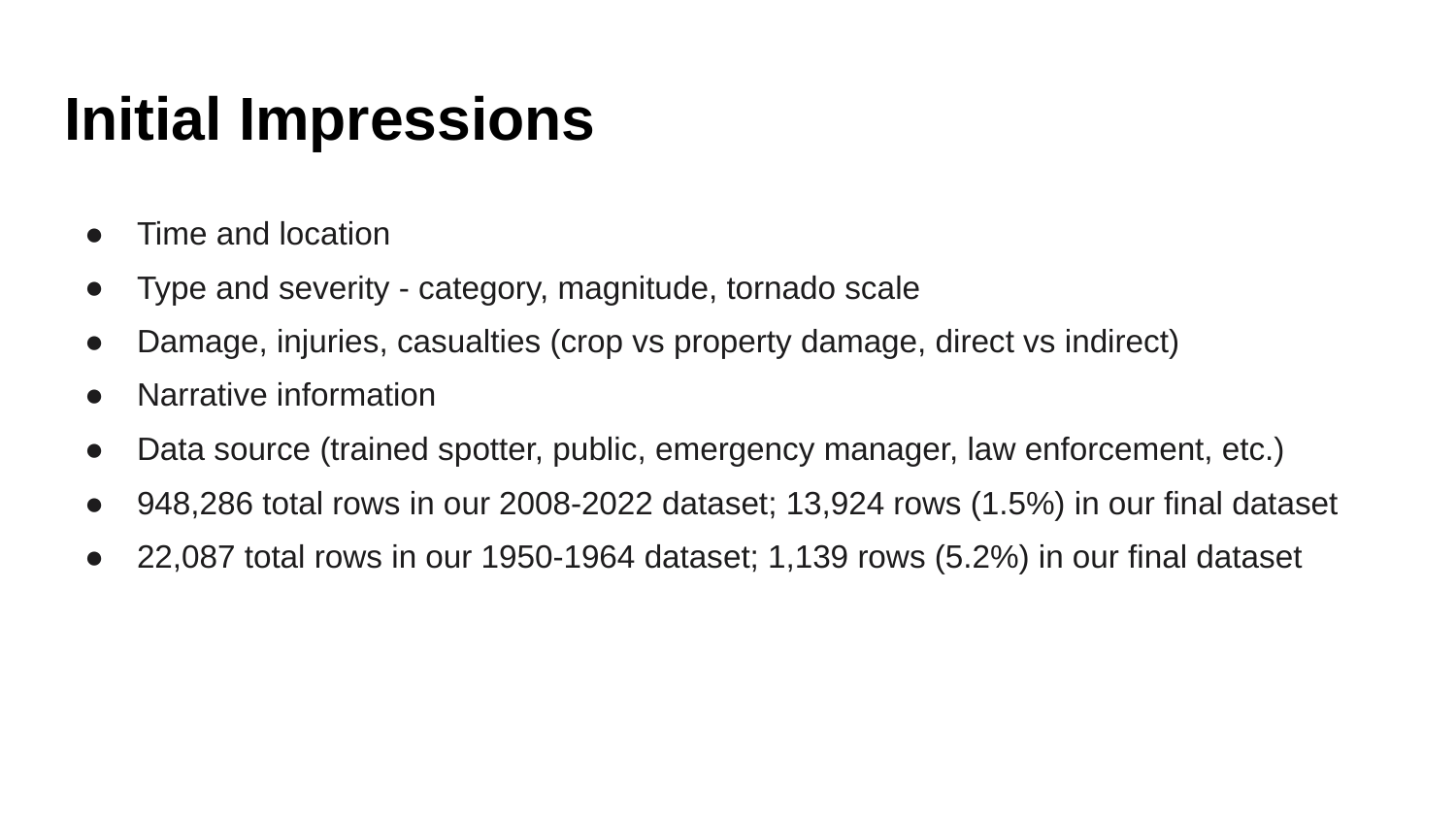

# Initial Impressions
Time and location
Type and severity - category, magnitude, tornado scale
Damage, injuries, casualties (crop vs property damage, direct vs indirect)
Narrative information
Data source (trained spotter, public, emergency manager, law enforcement, etc.)
948,286 total rows in our 2008-2022 dataset; 13,924 rows (1.5%) in our final dataset
22,087 total rows in our 1950-1964 dataset; 1,139 rows (5.2%) in our final dataset